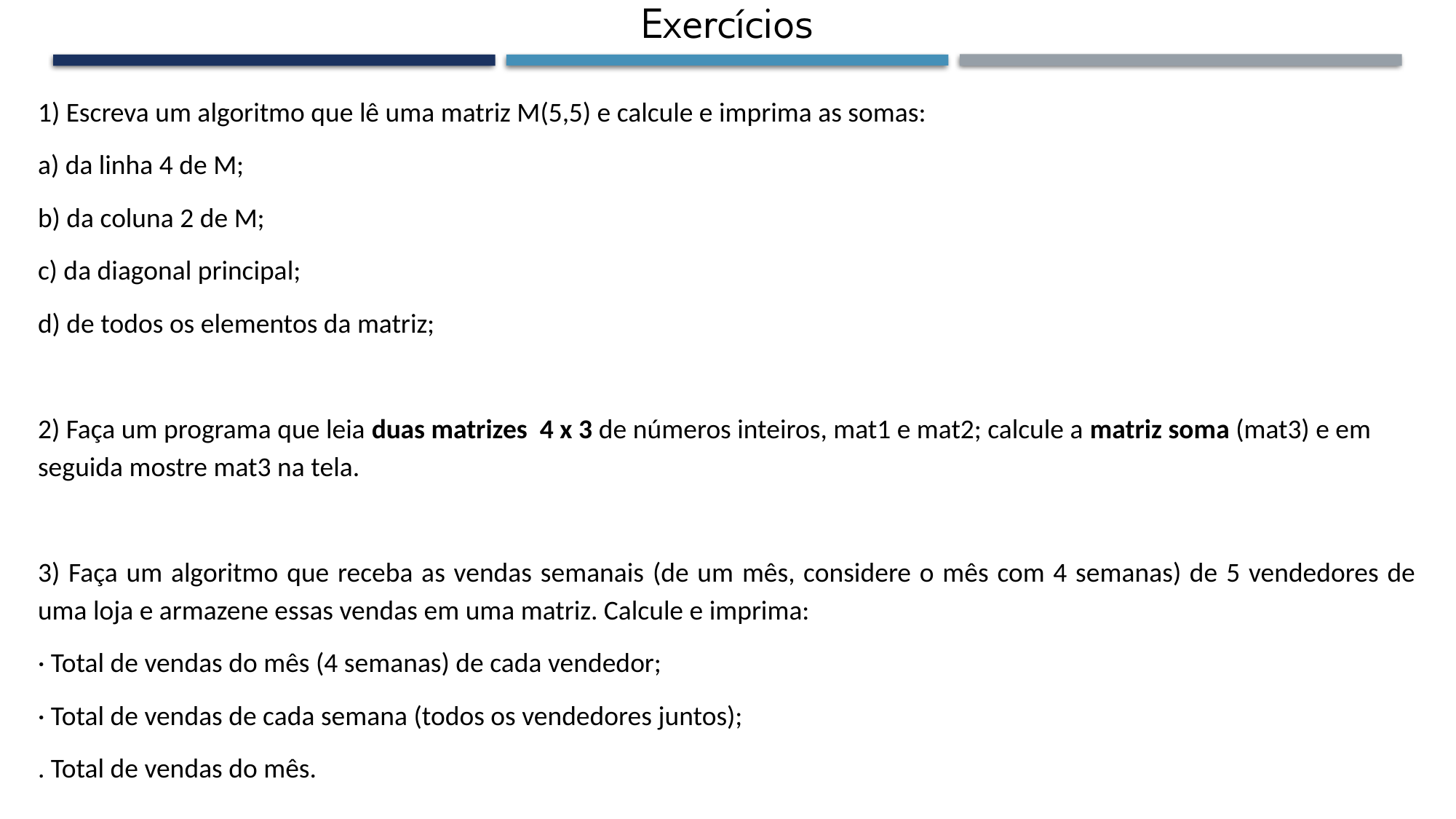

Exercícios
1) Escreva um algoritmo que lê uma matriz M(5,5) e calcule e imprima as somas:
a) da linha 4 de M;
b) da coluna 2 de M;
c) da diagonal principal;
d) de todos os elementos da matriz;

2) Faça um programa que leia duas matrizes  4 x 3 de números inteiros, mat1 e mat2; calcule a matriz soma (mat3) e em seguida mostre mat3 na tela.

3) Faça um algoritmo que receba as vendas semanais (de um mês, considere o mês com 4 semanas) de 5 vendedores de uma loja e armazene essas vendas em uma matriz. Calcule e imprima:
· Total de vendas do mês (4 semanas) de cada vendedor;
· Total de vendas de cada semana (todos os vendedores juntos);
. Total de vendas do mês.